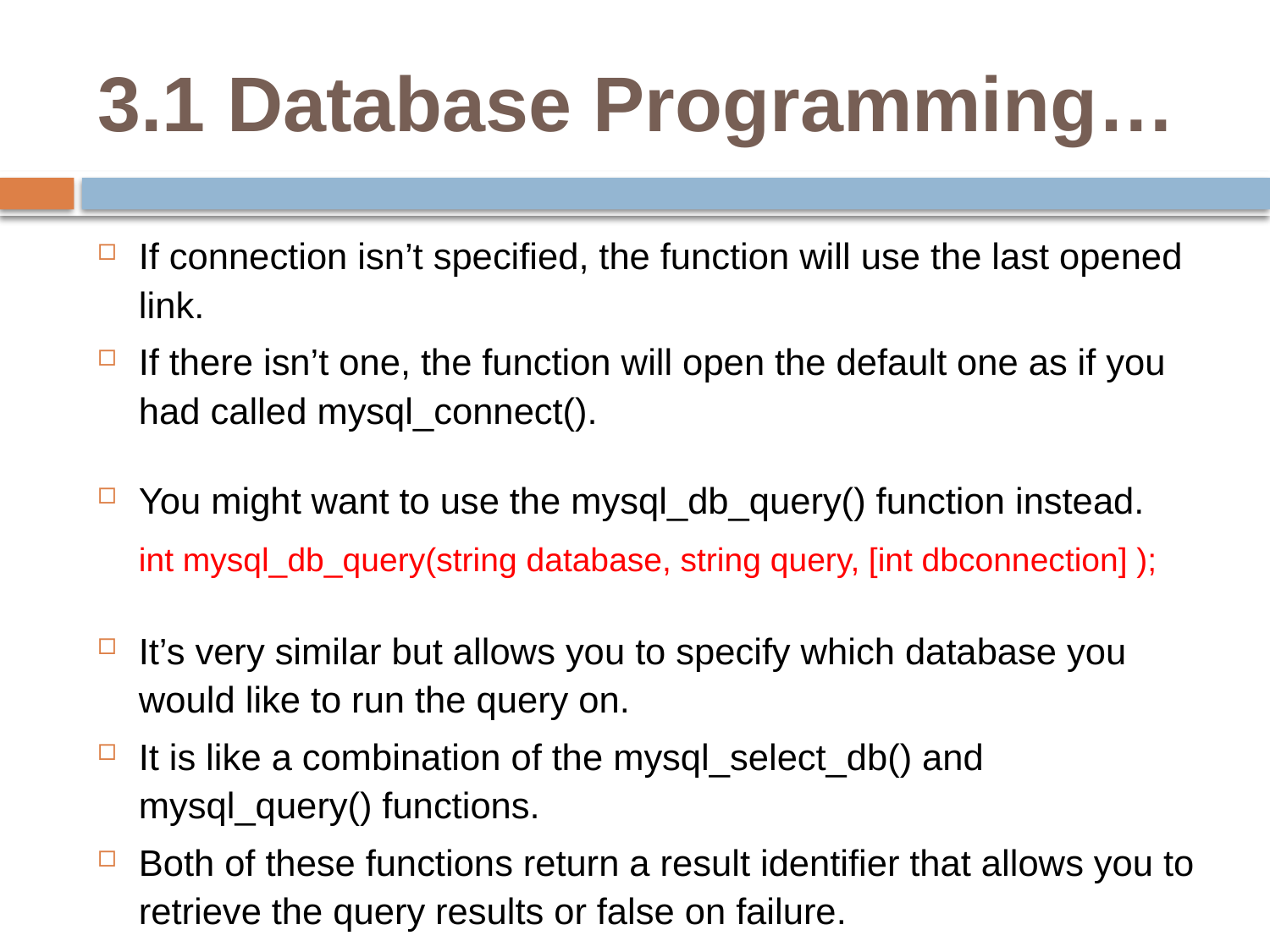

# 3.1 Database Programming…
If connection isn’t specified, the function will use the last opened link.
If there isn’t one, the function will open the default one as if you had called mysql_connect().

You might want to use the mysql_db_query() function instead.
	int mysql_db_query(string database, string query, [int dbconnection] );

It’s very similar but allows you to specify which database you would like to run the query on.
It is like a combination of the mysql_select_db() and mysql_query() functions.
Both of these functions return a result identifier that allows you to retrieve the query results or false on failure.